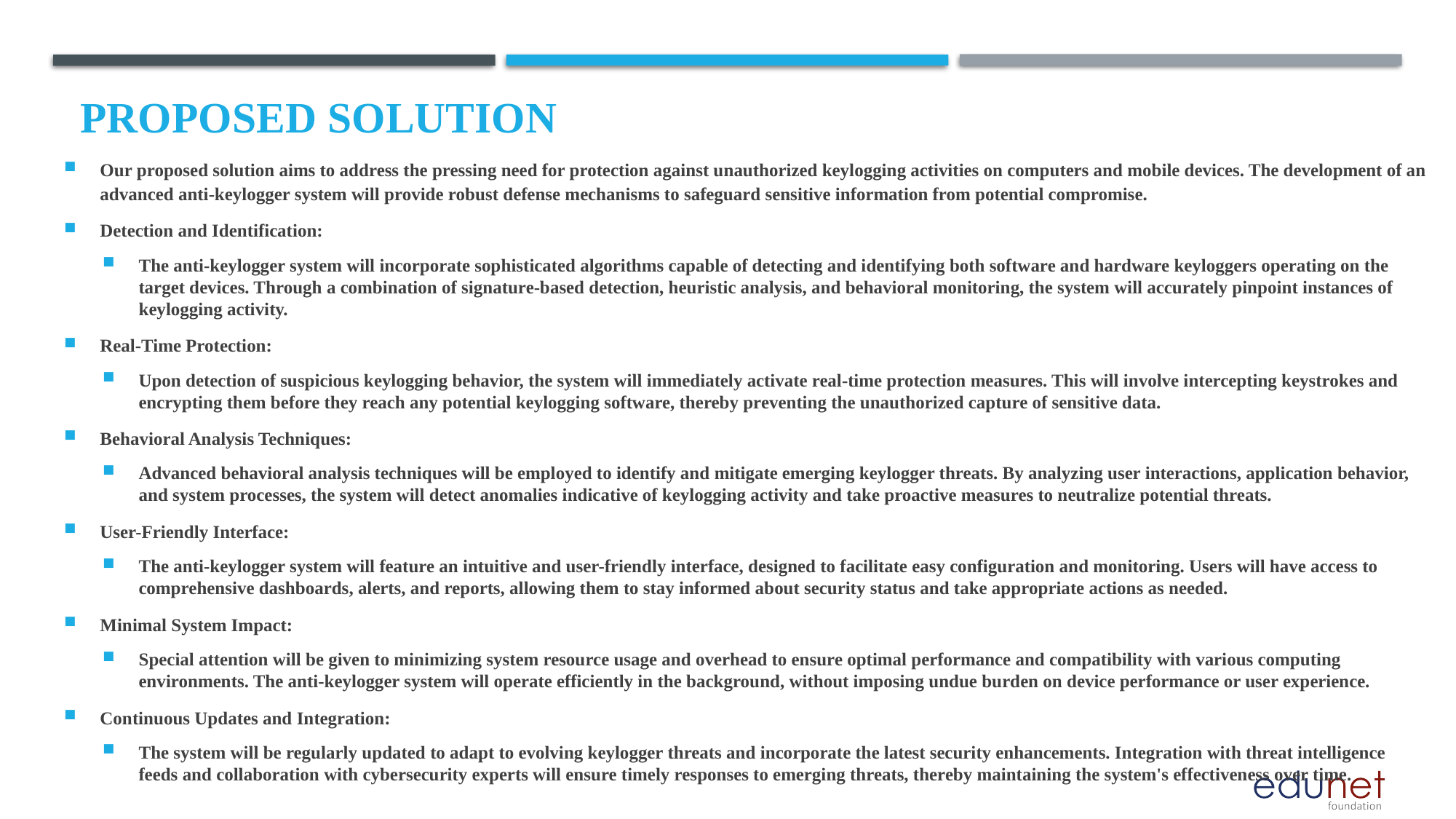

# Proposed Solution
Our proposed solution aims to address the pressing need for protection against unauthorized keylogging activities on computers and mobile devices. The development of an advanced anti-keylogger system will provide robust defense mechanisms to safeguard sensitive information from potential compromise.
Detection and Identification:
The anti-keylogger system will incorporate sophisticated algorithms capable of detecting and identifying both software and hardware keyloggers operating on the target devices. Through a combination of signature-based detection, heuristic analysis, and behavioral monitoring, the system will accurately pinpoint instances of keylogging activity.
Real-Time Protection:
Upon detection of suspicious keylogging behavior, the system will immediately activate real-time protection measures. This will involve intercepting keystrokes and encrypting them before they reach any potential keylogging software, thereby preventing the unauthorized capture of sensitive data.
Behavioral Analysis Techniques:
Advanced behavioral analysis techniques will be employed to identify and mitigate emerging keylogger threats. By analyzing user interactions, application behavior, and system processes, the system will detect anomalies indicative of keylogging activity and take proactive measures to neutralize potential threats.
User-Friendly Interface:
The anti-keylogger system will feature an intuitive and user-friendly interface, designed to facilitate easy configuration and monitoring. Users will have access to comprehensive dashboards, alerts, and reports, allowing them to stay informed about security status and take appropriate actions as needed.
Minimal System Impact:
Special attention will be given to minimizing system resource usage and overhead to ensure optimal performance and compatibility with various computing environments. The anti-keylogger system will operate efficiently in the background, without imposing undue burden on device performance or user experience.
Continuous Updates and Integration:
The system will be regularly updated to adapt to evolving keylogger threats and incorporate the latest security enhancements. Integration with threat intelligence feeds and collaboration with cybersecurity experts will ensure timely responses to emerging threats, thereby maintaining the system's effectiveness over time.